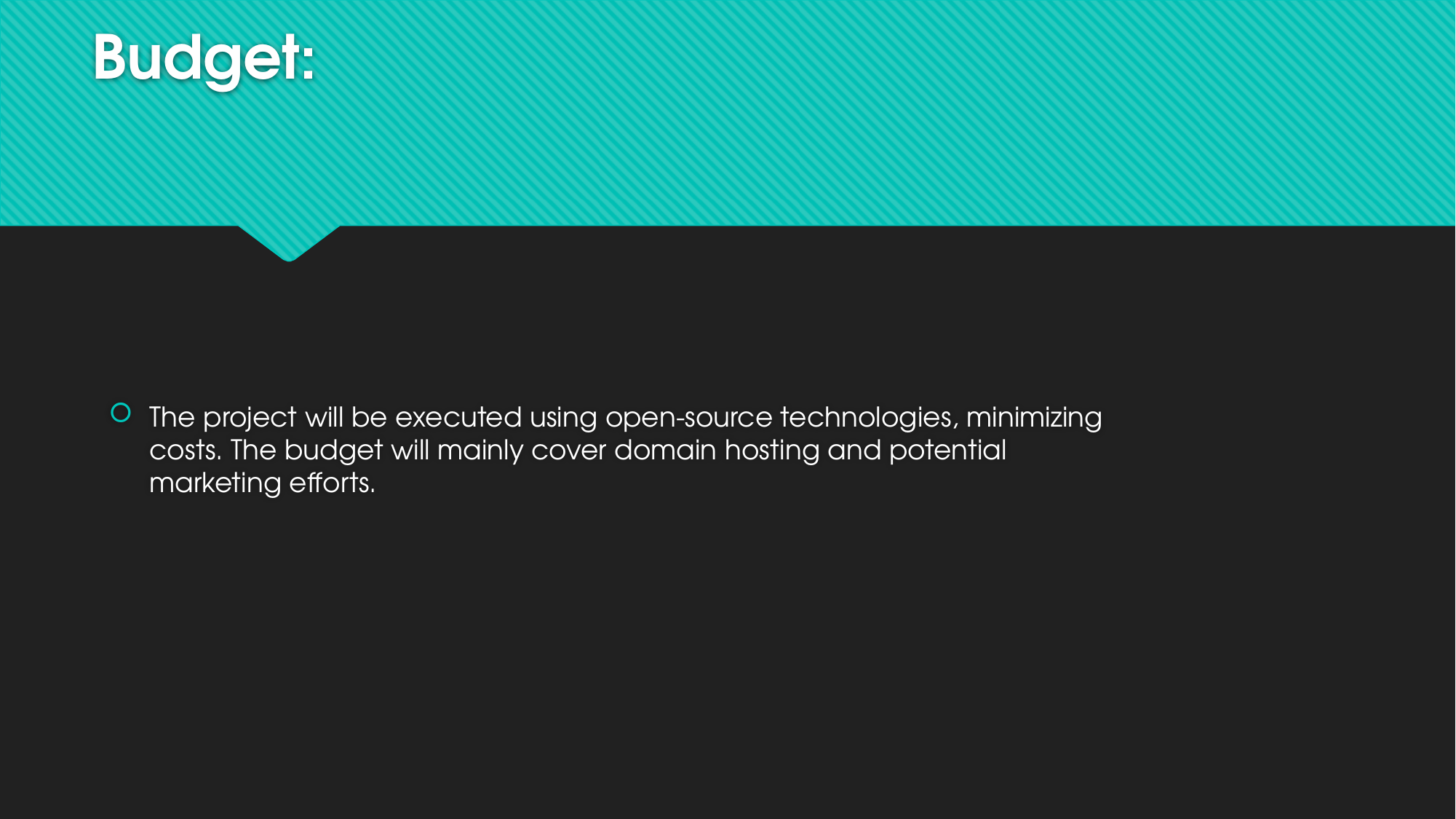

# Budget:
The project will be executed using open-source technologies, minimizing costs. The budget will mainly cover domain hosting and potential marketing efforts.